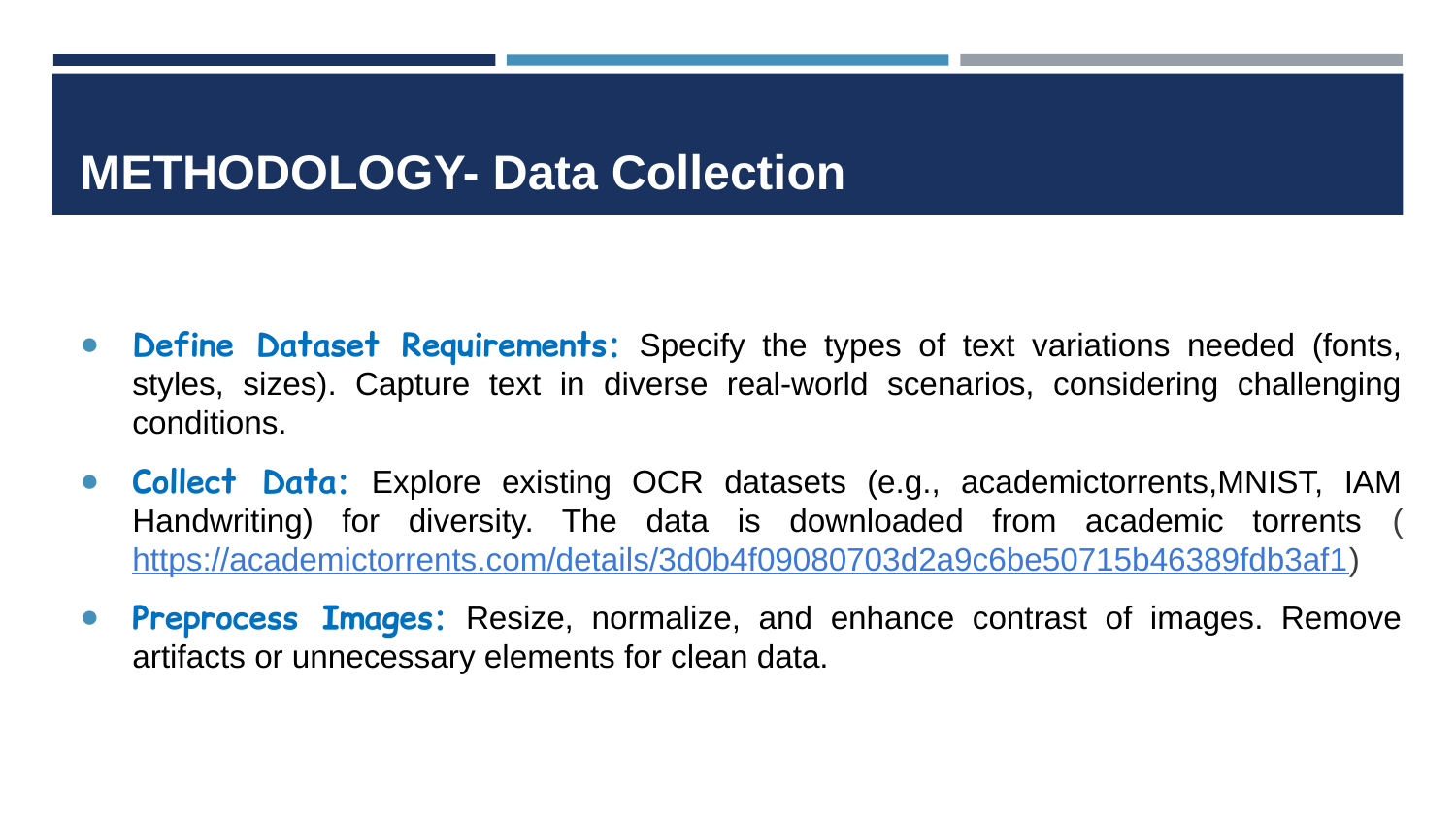

# METHODOLOGY- Data Collection
Define Dataset Requirements: Specify the types of text variations needed (fonts, styles, sizes). Capture text in diverse real-world scenarios, considering challenging conditions.
Collect Data: Explore existing OCR datasets (e.g., academictorrents,MNIST, IAM Handwriting) for diversity. The data is downloaded from academic torrents (https://academictorrents.com/details/3d0b4f09080703d2a9c6be50715b46389fdb3af1)
Preprocess Images: Resize, normalize, and enhance contrast of images. Remove artifacts or unnecessary elements for clean data.